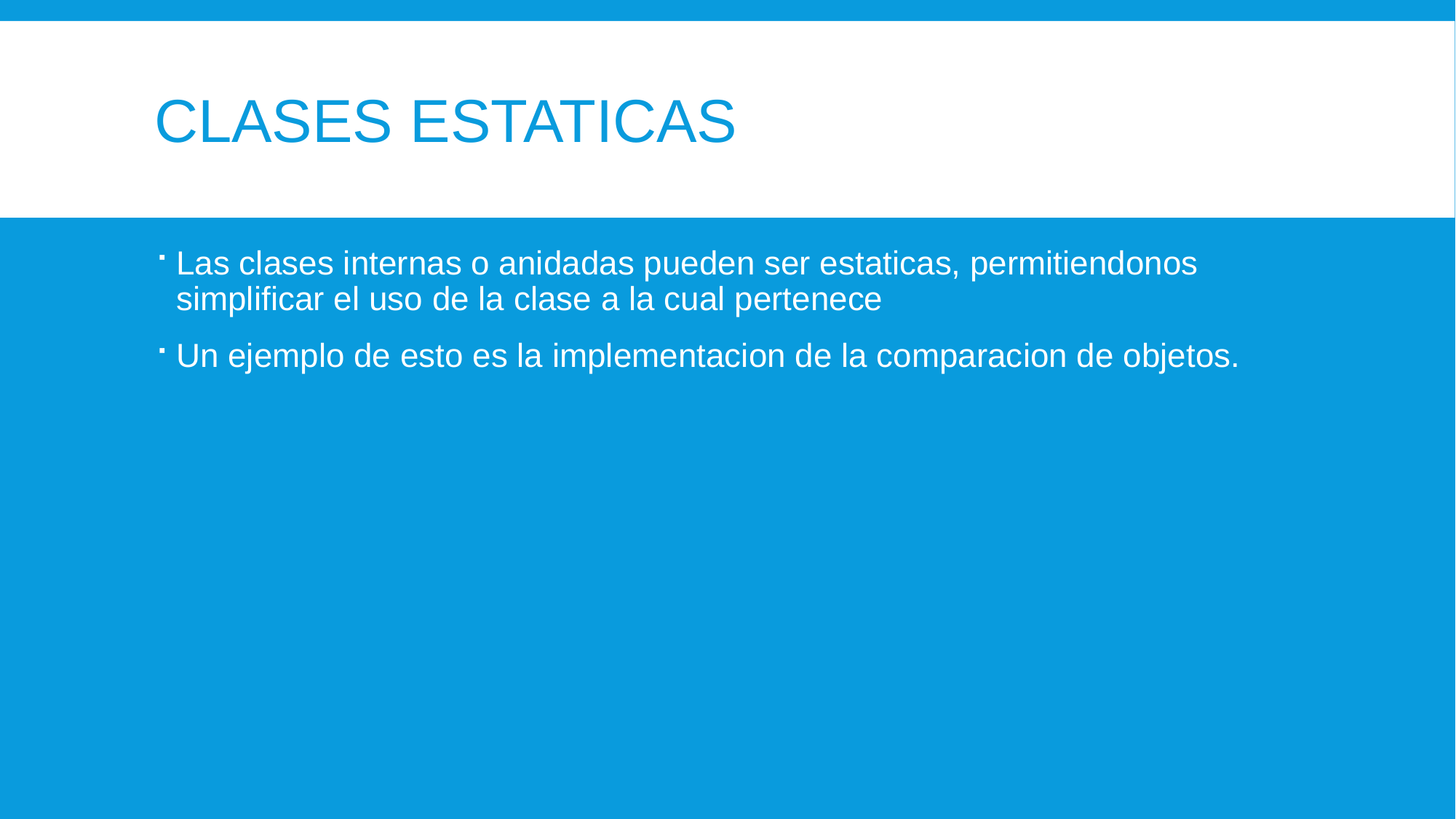

# Clases Estaticas
Las clases internas o anidadas pueden ser estaticas, permitiendonos simplificar el uso de la clase a la cual pertenece
Un ejemplo de esto es la implementacion de la comparacion de objetos.